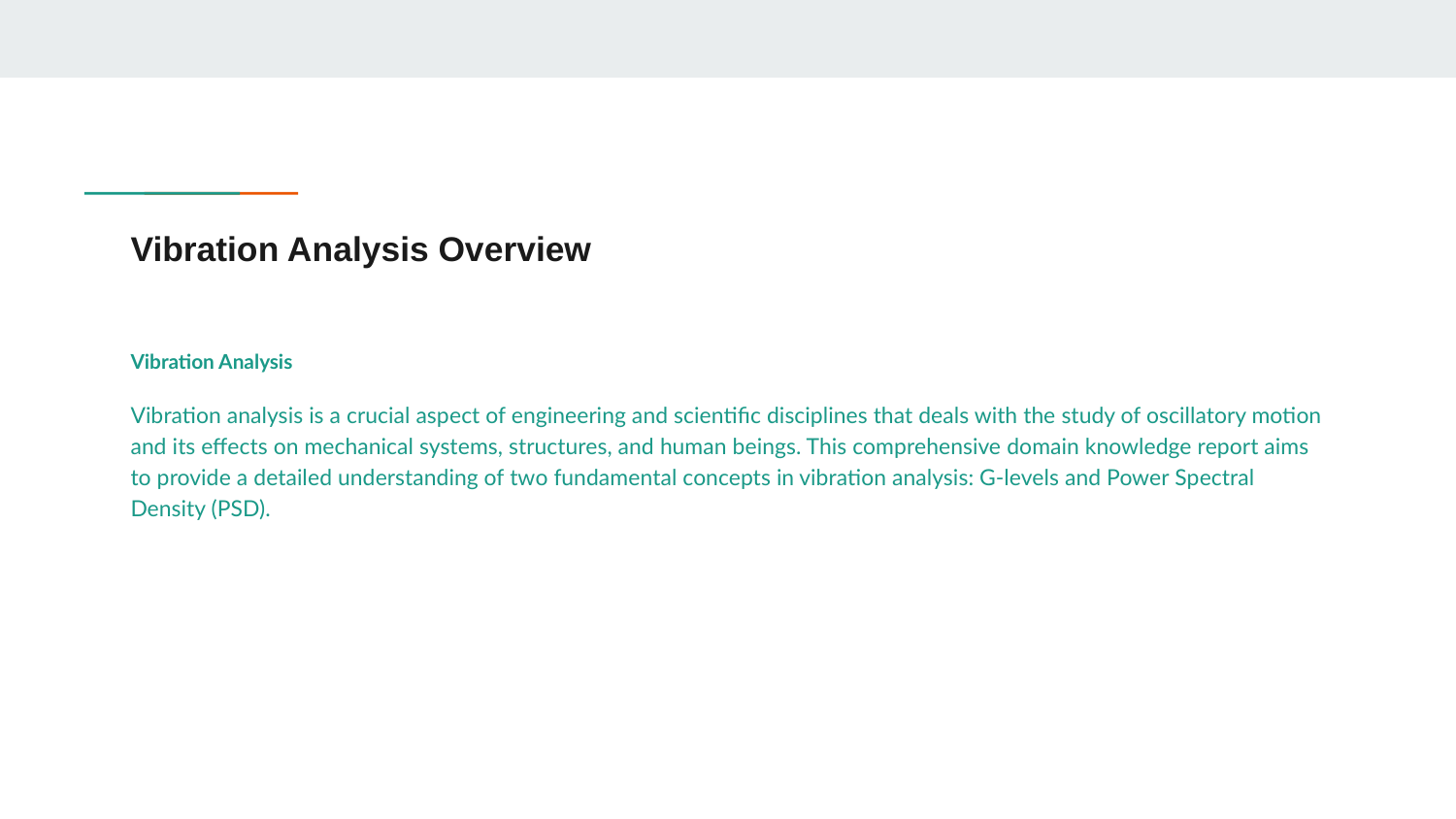

# Vibration Analysis Overview

Vibration Analysis
Vibration analysis is a crucial aspect of engineering and scientific disciplines that deals with the study of oscillatory motion and its effects on mechanical systems, structures, and human beings. This comprehensive domain knowledge report aims to provide a detailed understanding of two fundamental concepts in vibration analysis: G-levels and Power Spectral Density (PSD).